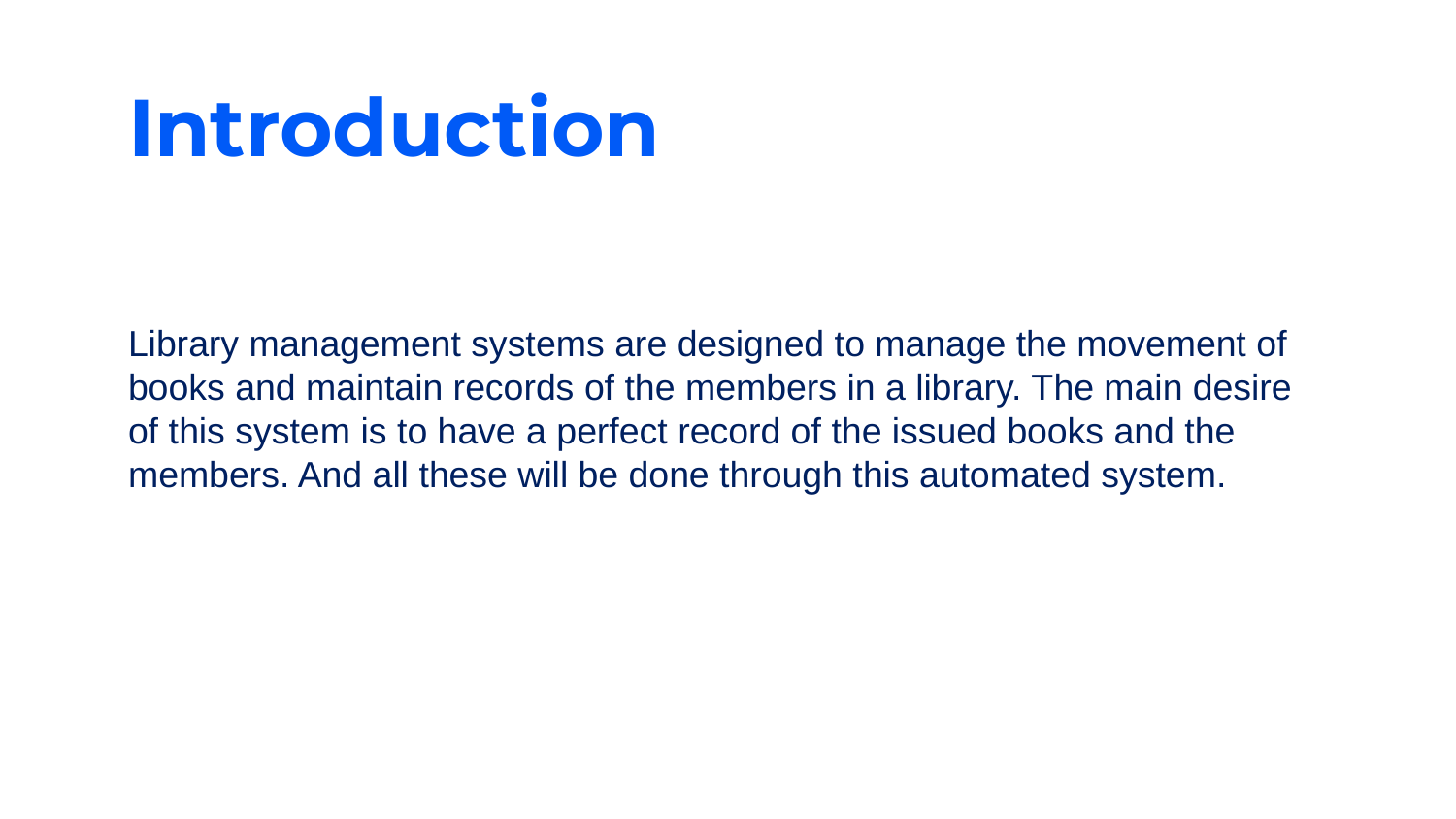

# Introduction
Library management systems are designed to manage the movement of books and maintain records of the members in a library. The main desire of this system is to have a perfect record of the issued books and the members. And all these will be done through this automated system.